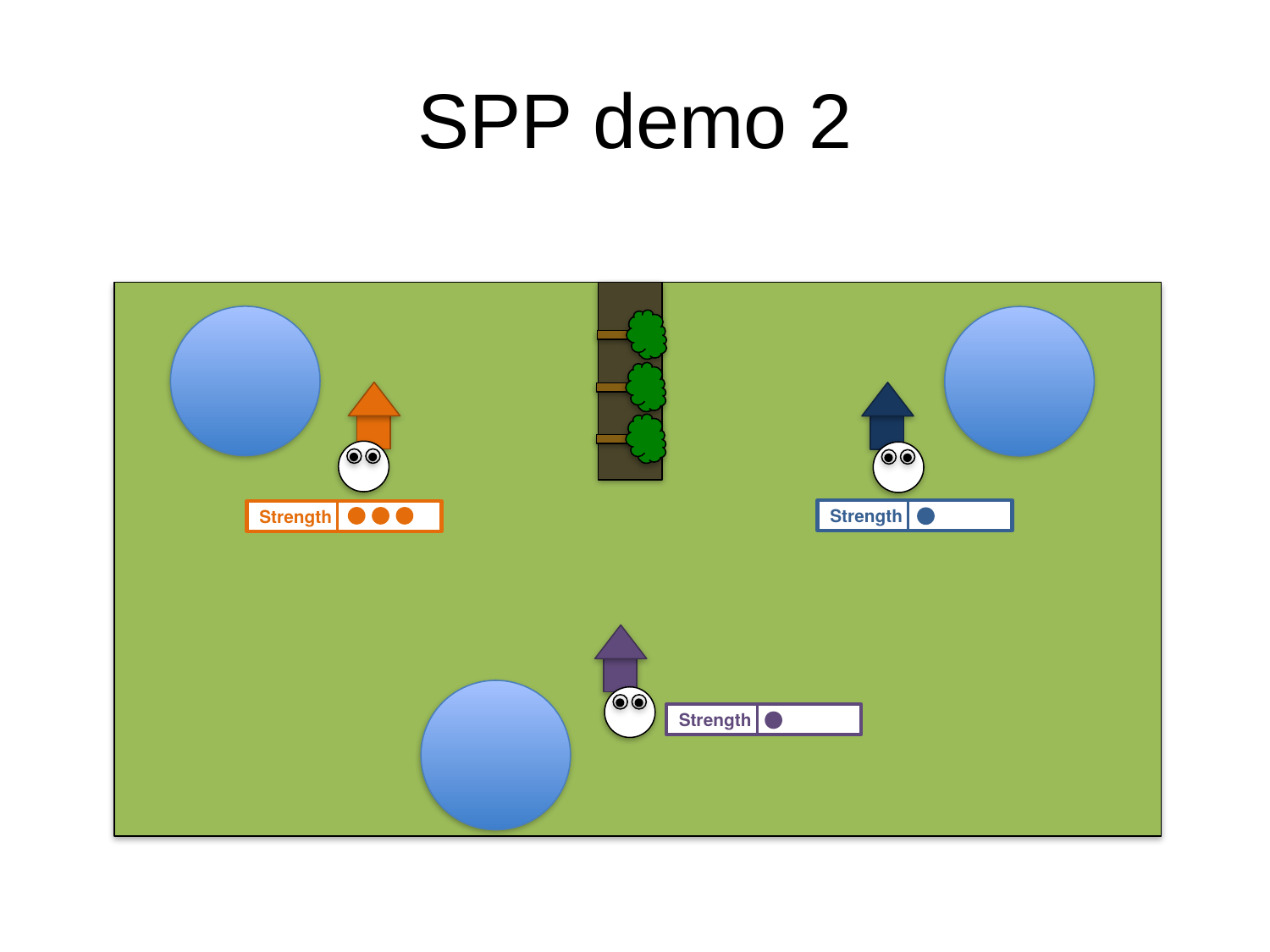

# SPP demo 2

Strength
Strength

Strength